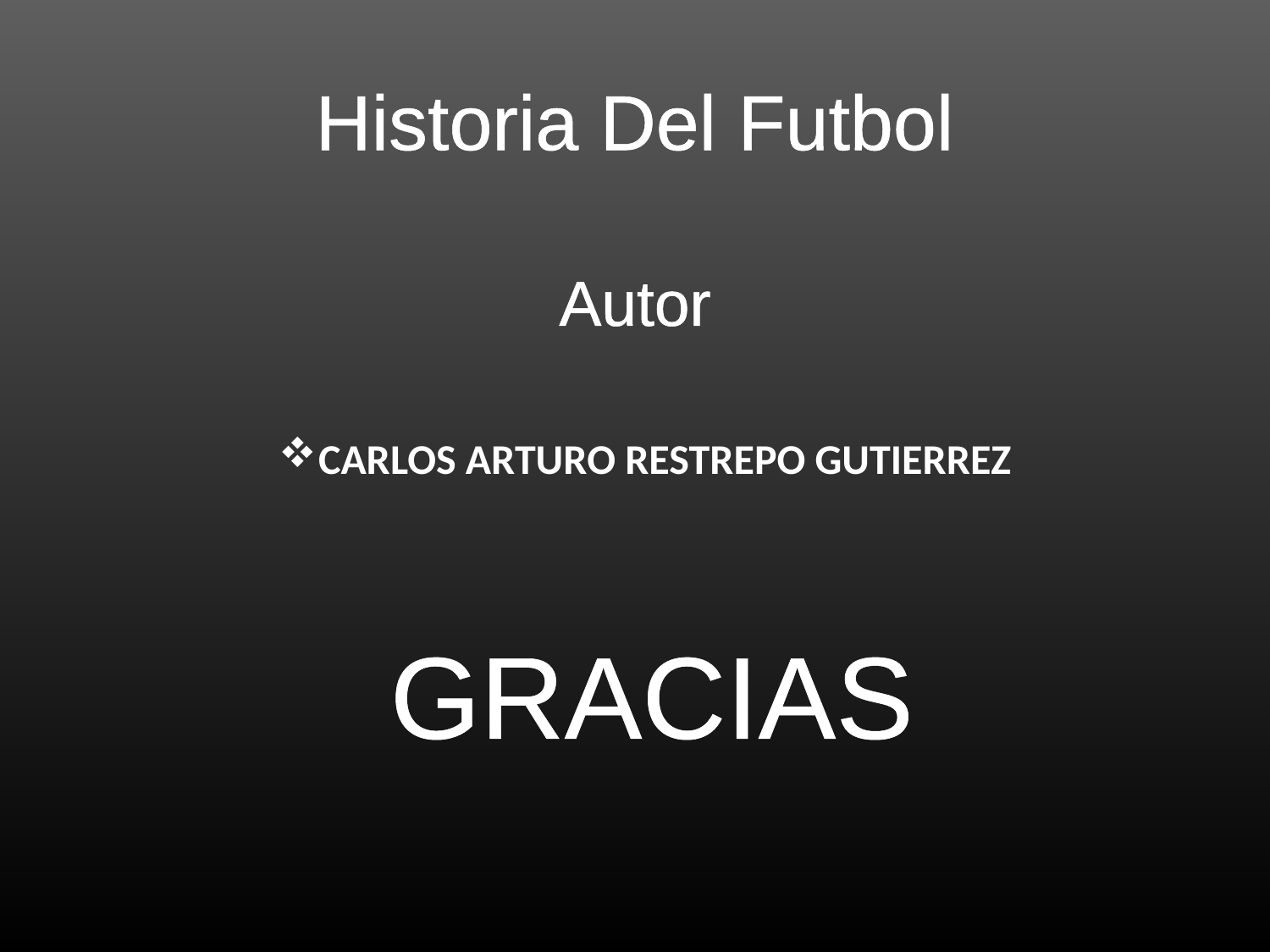

Historia Del Futbol
Autor
CARLOS ARTURO RESTREPO GUTIERREZ
GRACIAS